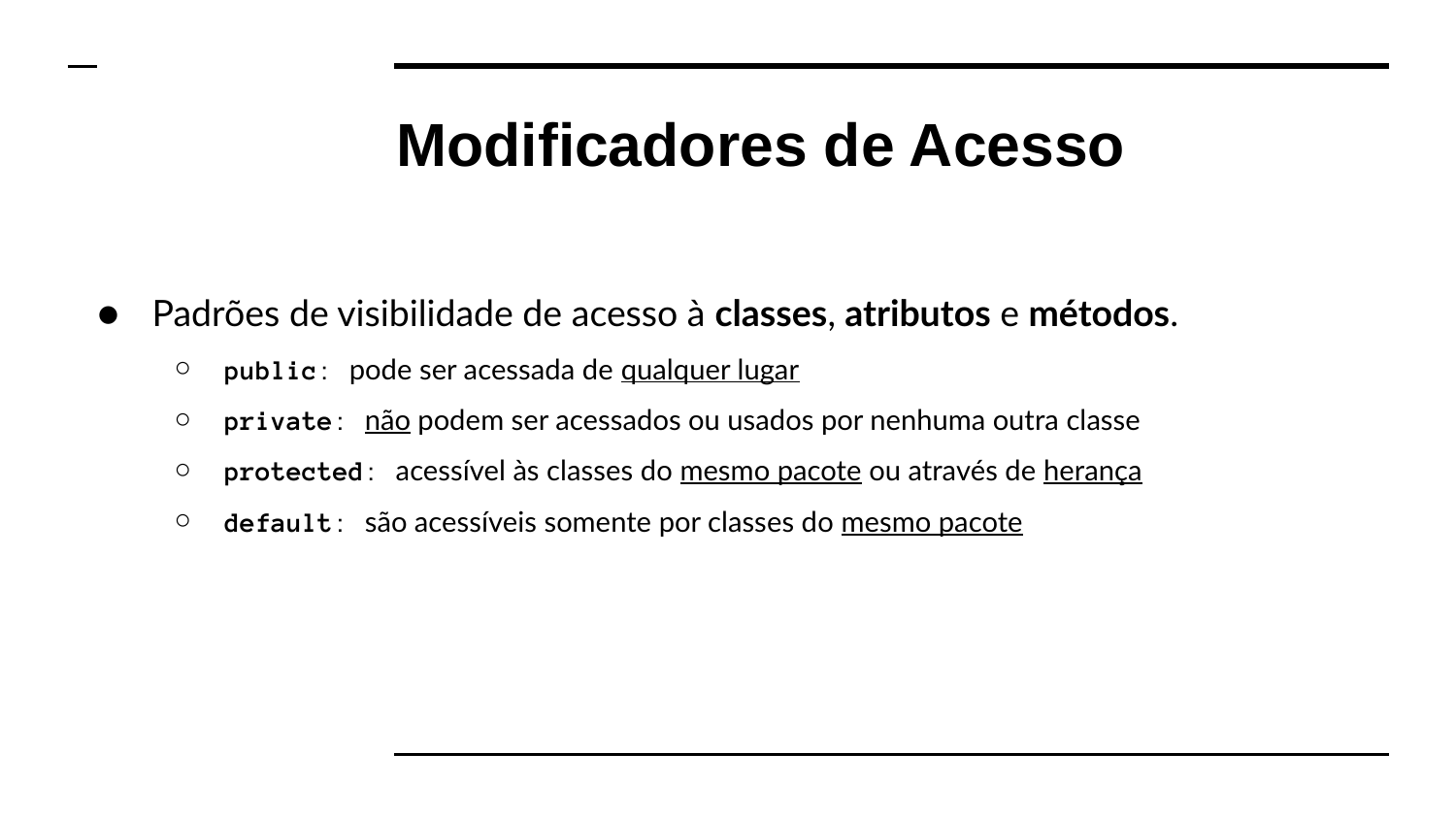

# Modificadores de Acesso
Padrões de visibilidade de acesso à classes, atributos e métodos.
public: pode ser acessada de qualquer lugar
private: não podem ser acessados ou usados por nenhuma outra classe
protected: acessível às classes do mesmo pacote ou através de herança
default: são acessíveis somente por classes do mesmo pacote